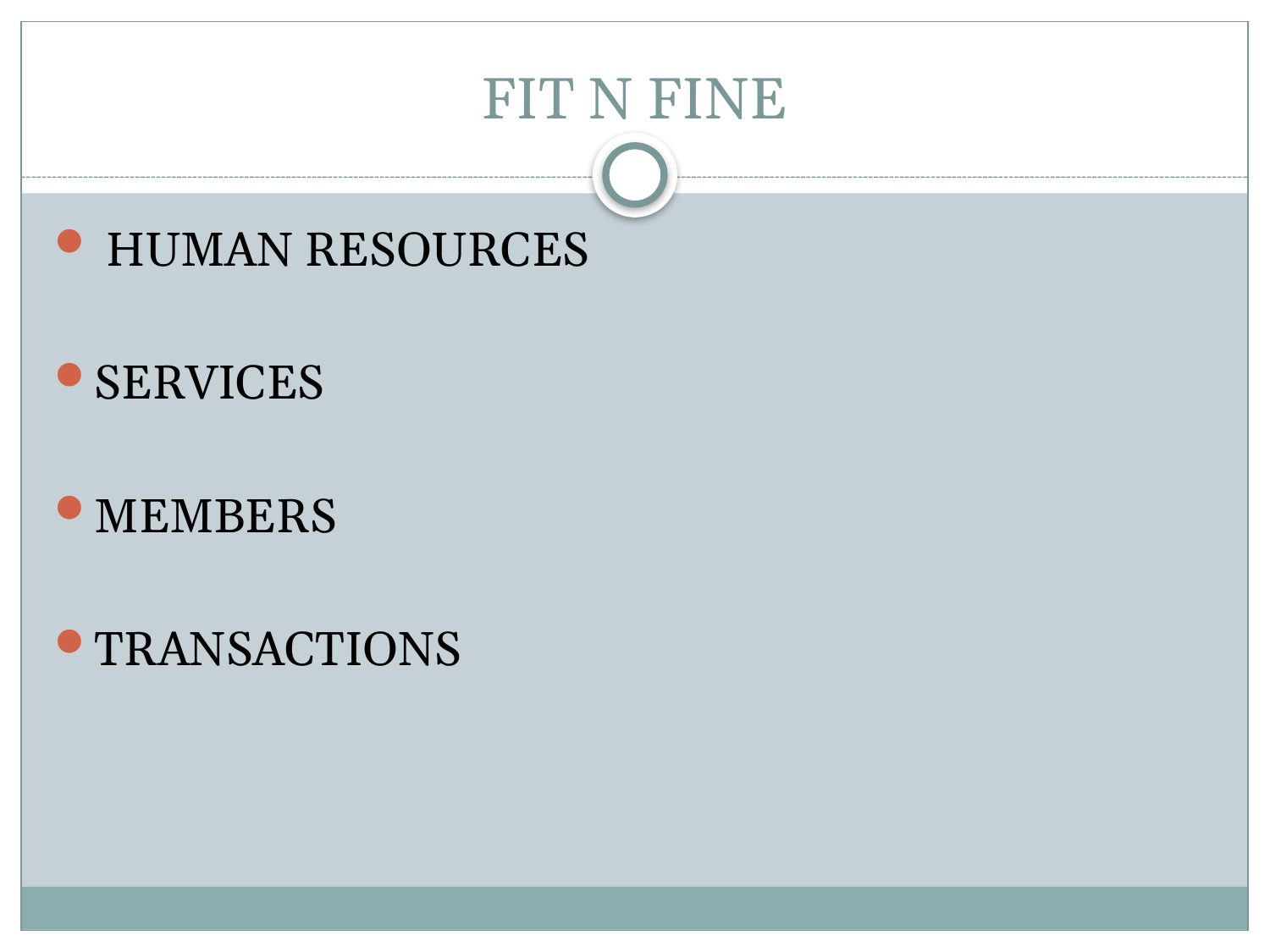

# FIT N FINE
 HUMAN RESOURCES

SERVICES

MEMBERS

TRANSACTIONS